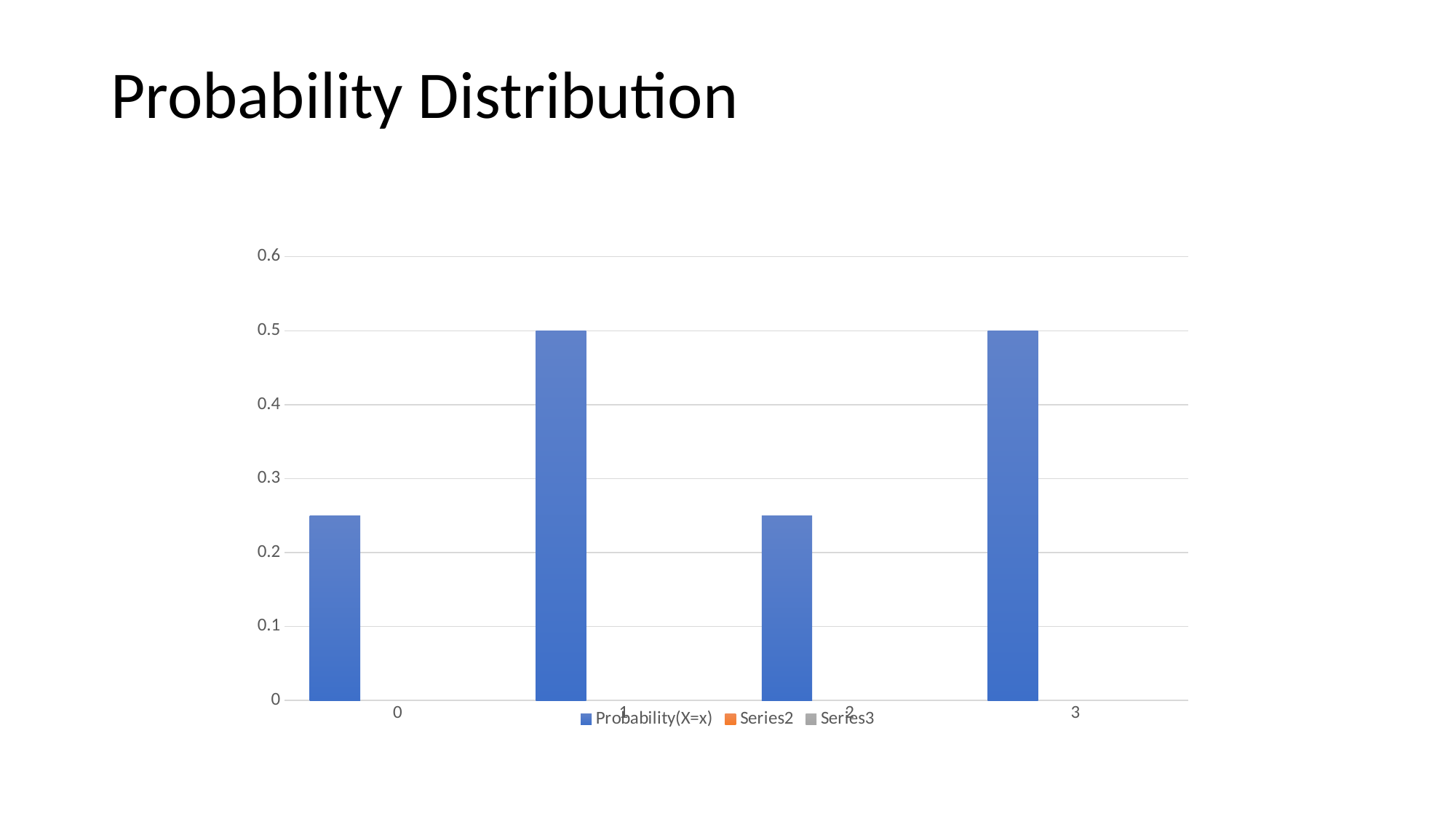

# Probability Distribution

### Chart

| Category | Probability(X=x) |  |  |
|---|---|---|---|
| 0 | 0.25 | None | None |
| 1 | 0.5 | None | None |
| 2 | 0.25 | None | None |
| 3 | 0.5 | None | None |